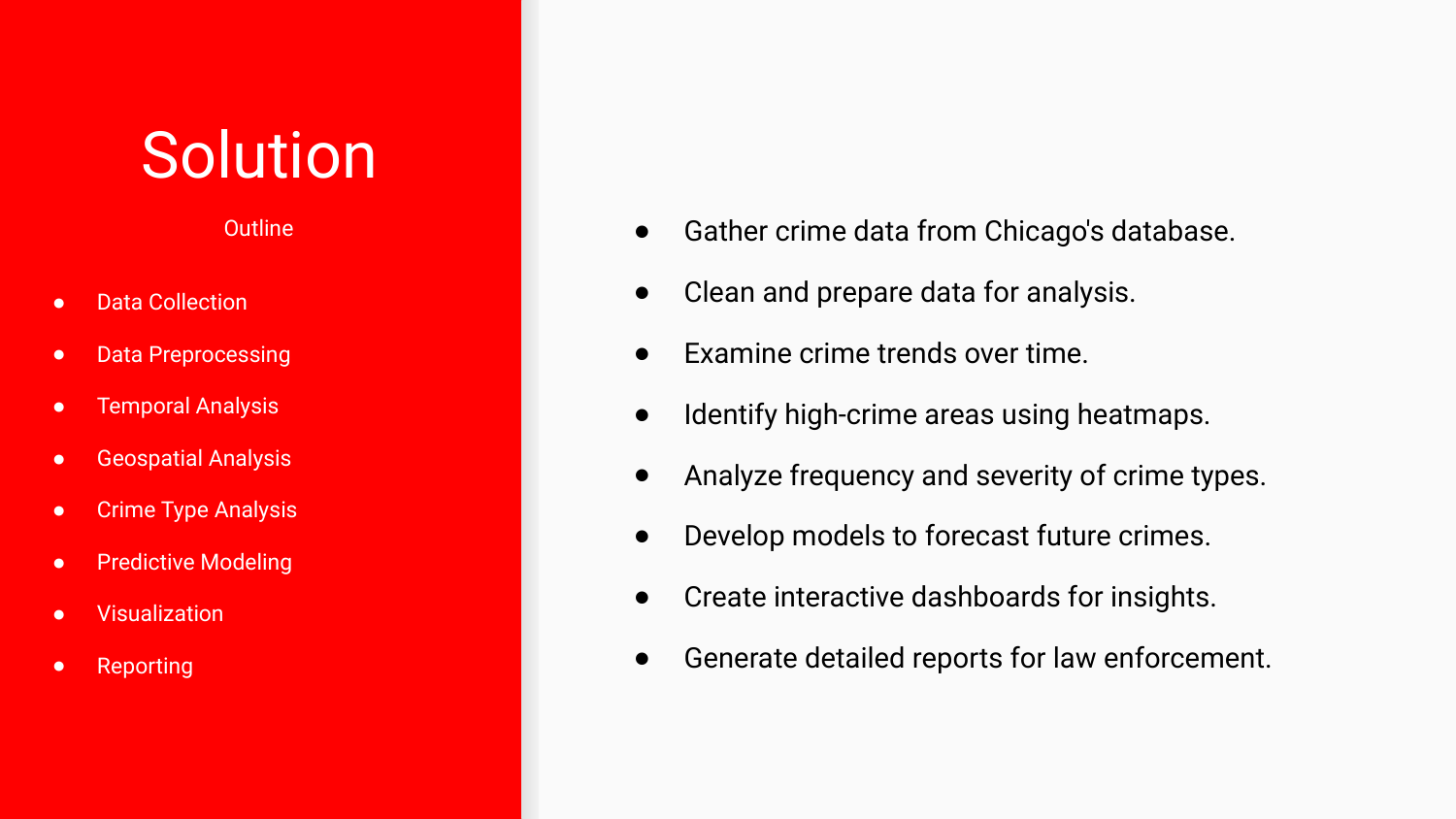

# Solution
Outline
Data Collection
Data Preprocessing
Temporal Analysis
Geospatial Analysis
Crime Type Analysis
Predictive Modeling
Visualization
Reporting
Gather crime data from Chicago's database.

Clean and prepare data for analysis.

Examine crime trends over time.

Identify high-crime areas using heatmaps.

Analyze frequency and severity of crime types.

Develop models to forecast future crimes.

Create interactive dashboards for insights.

Generate detailed reports for law enforcement.